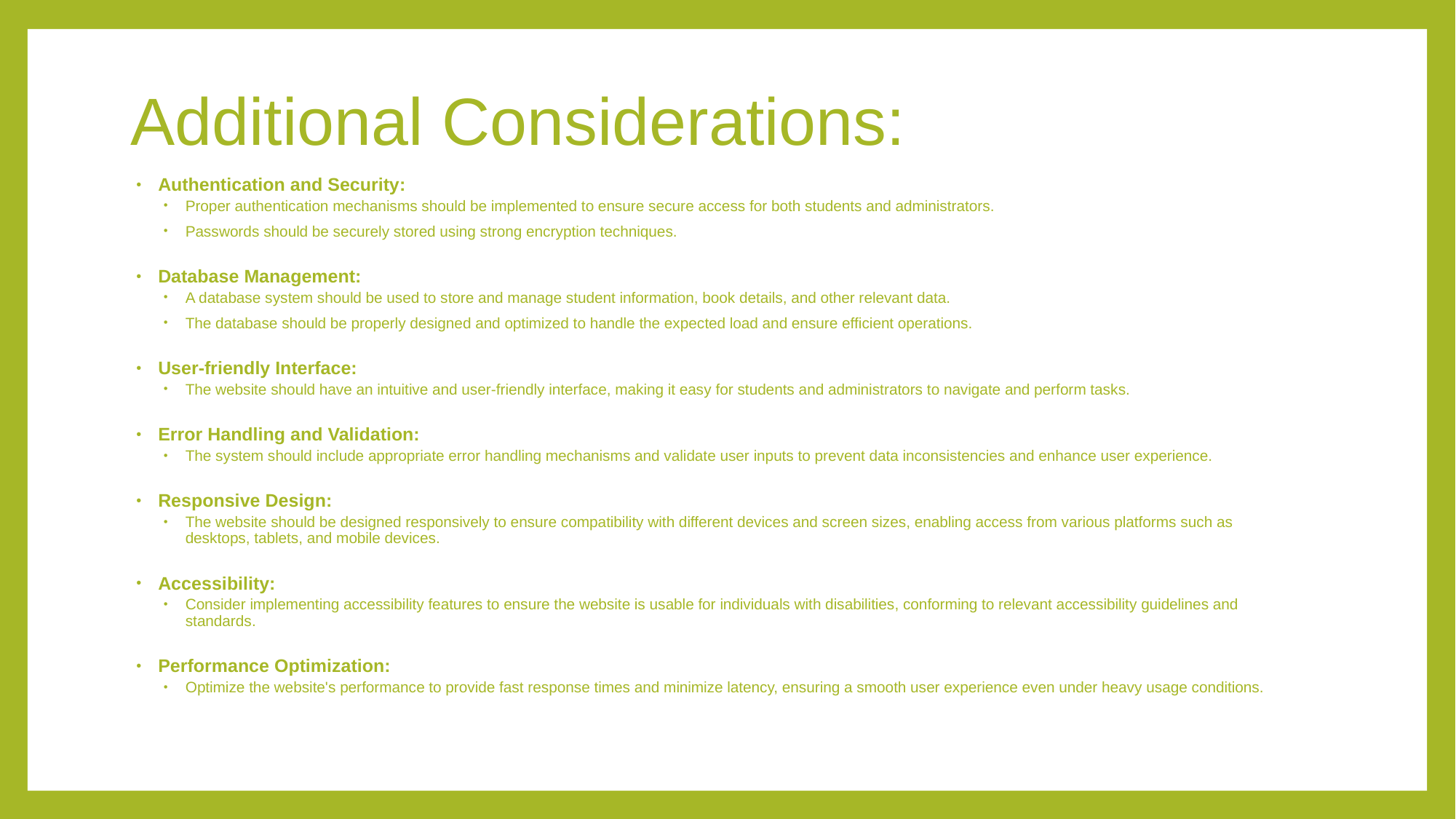

# Additional Considerations:
Authentication and Security:
Proper authentication mechanisms should be implemented to ensure secure access for both students and administrators.
Passwords should be securely stored using strong encryption techniques.
Database Management:
A database system should be used to store and manage student information, book details, and other relevant data.
The database should be properly designed and optimized to handle the expected load and ensure efficient operations.
User-friendly Interface:
The website should have an intuitive and user-friendly interface, making it easy for students and administrators to navigate and perform tasks.
Error Handling and Validation:
The system should include appropriate error handling mechanisms and validate user inputs to prevent data inconsistencies and enhance user experience.
Responsive Design:
The website should be designed responsively to ensure compatibility with different devices and screen sizes, enabling access from various platforms such as desktops, tablets, and mobile devices.
Accessibility:
Consider implementing accessibility features to ensure the website is usable for individuals with disabilities, conforming to relevant accessibility guidelines and standards.
Performance Optimization:
Optimize the website's performance to provide fast response times and minimize latency, ensuring a smooth user experience even under heavy usage conditions.